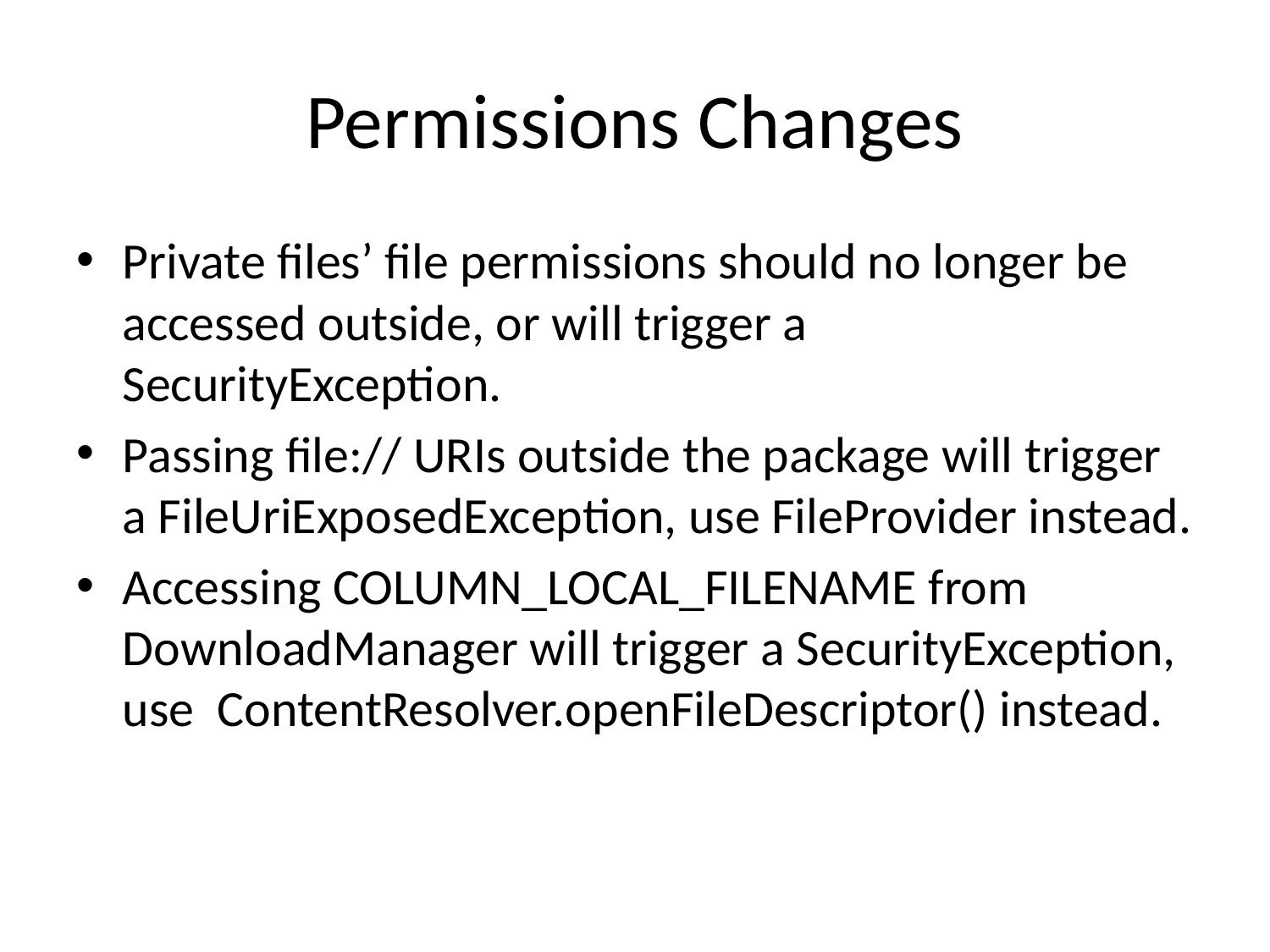

# Permissions Changes
Private files’ file permissions should no longer be accessed outside, or will trigger a SecurityException.
Passing file:// URIs outside the package will trigger a FileUriExposedException, use FileProvider instead.
Accessing COLUMN_LOCAL_FILENAME from DownloadManager will trigger a SecurityException, use  ContentResolver.openFileDescriptor() instead.